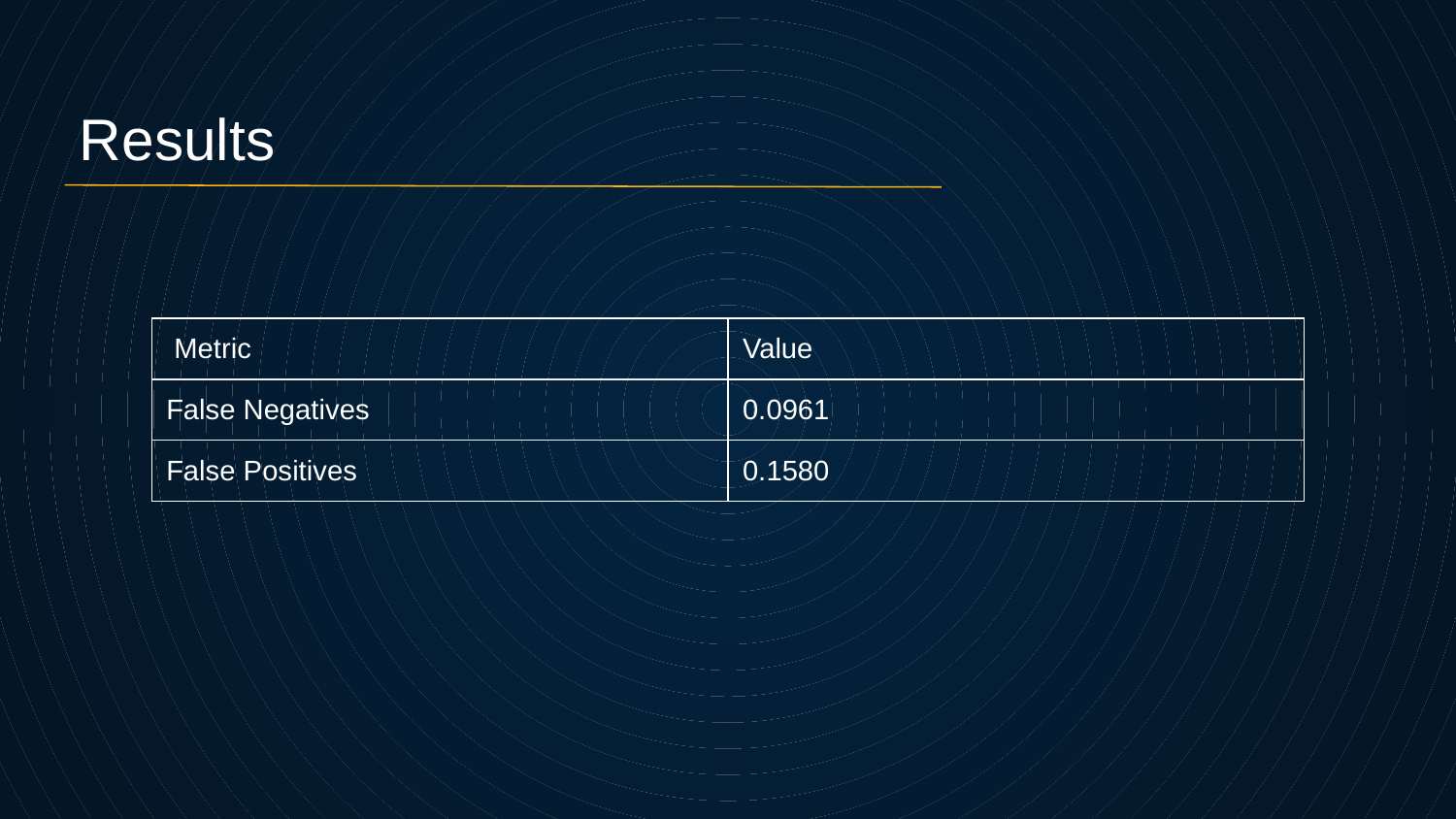

# Results
| Metric | Value |
| --- | --- |
| False Negatives | 0.0961 |
| False Positives | 0.1580 |